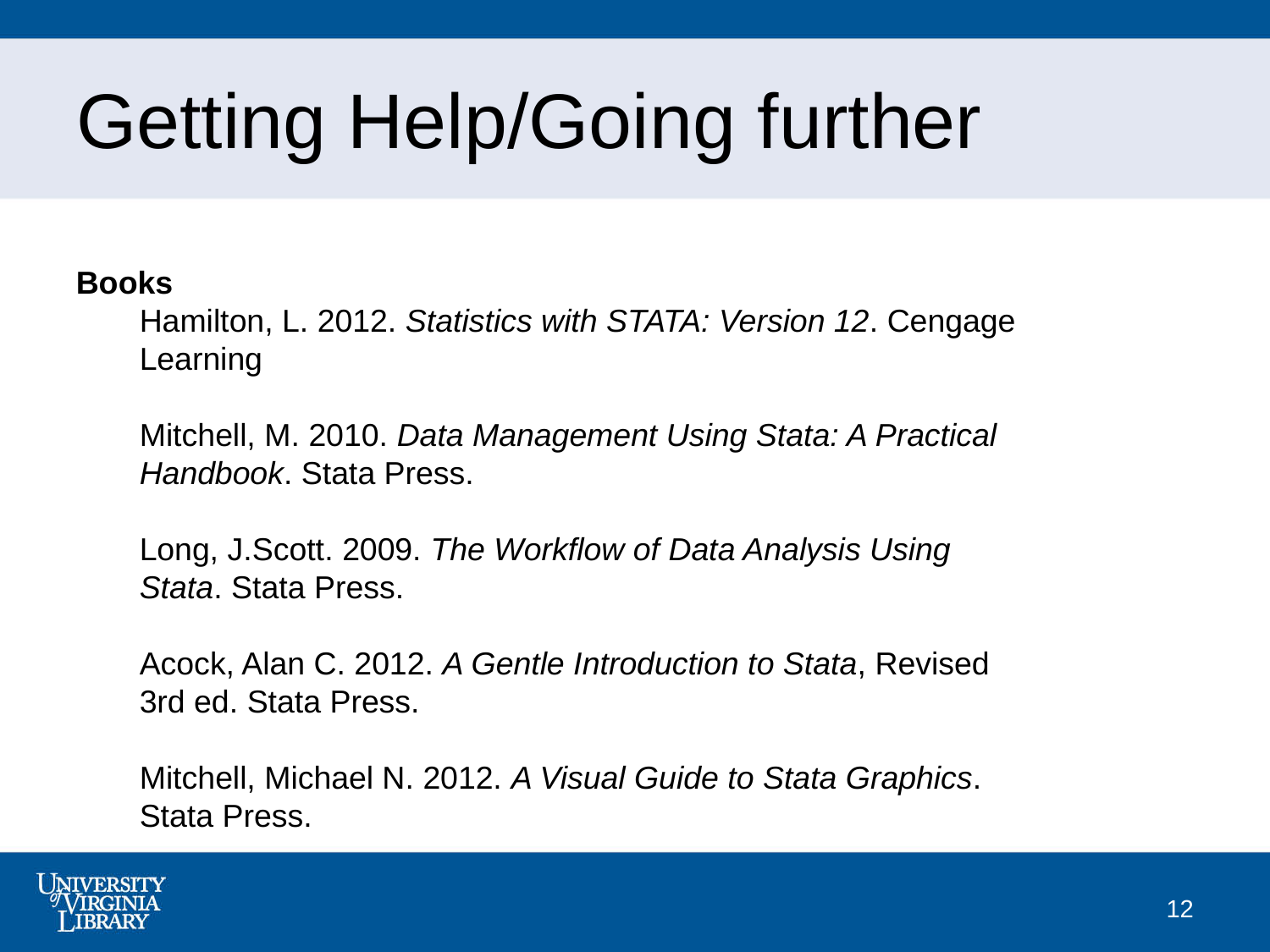

Getting Help/Going further
Books
Hamilton, L. 2012. Statistics with STATA: Version 12. Cengage Learning

Mitchell, M. 2010. Data Management Using Stata: A Practical Handbook. Stata Press.

Long, J.Scott. 2009. The Workflow of Data Analysis Using Stata. Stata Press.

Acock, Alan C. 2012. A Gentle Introduction to Stata, Revised 3rd ed. Stata Press.

Mitchell, Michael N. 2012. A Visual Guide to Stata Graphics. Stata Press.